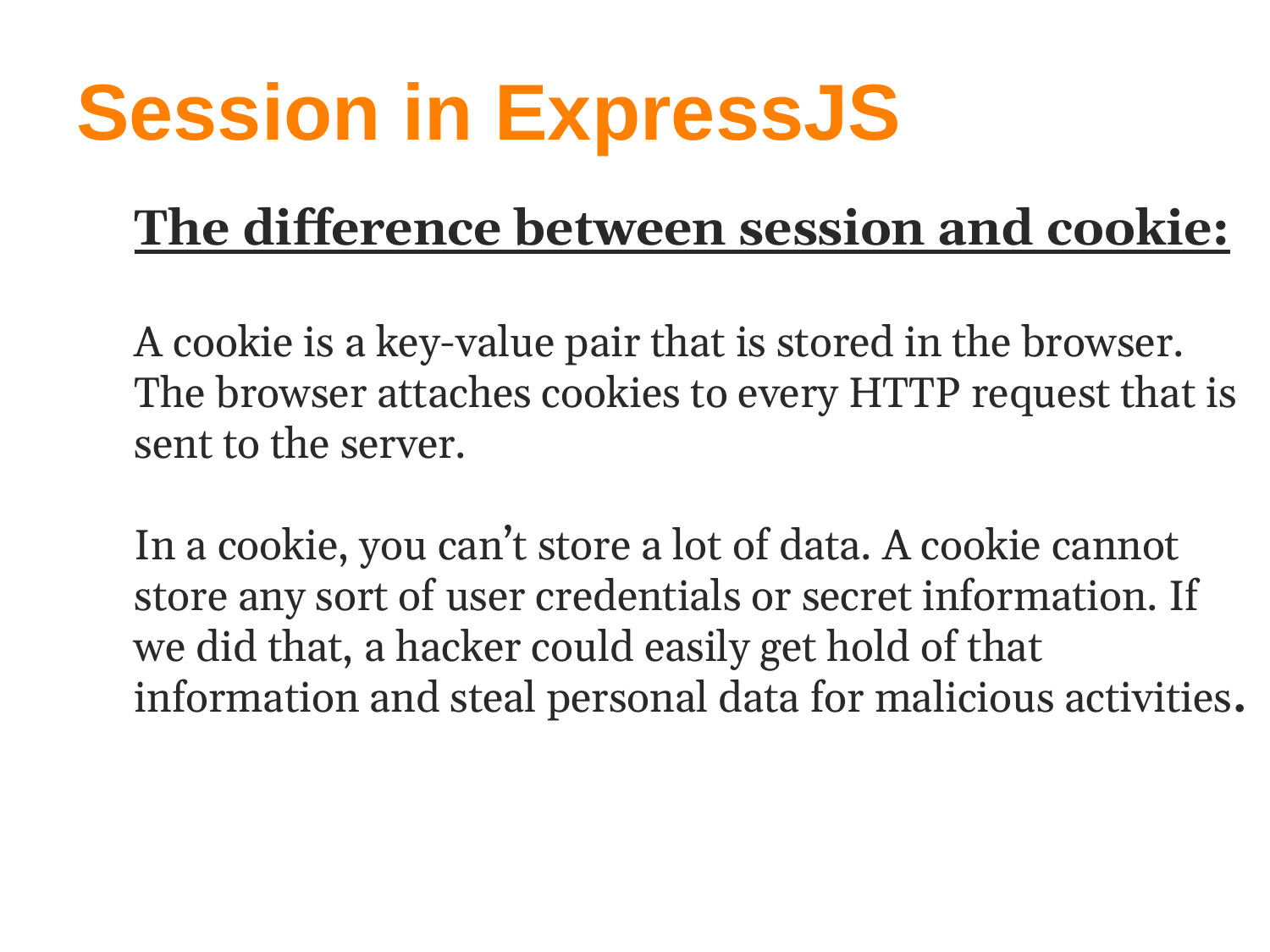

# Session in ExpressJS
The difference between session and cookie:

A cookie is a key-value pair that is stored in the browser. The browser attaches cookies to every HTTP request that is sent to the server.

In a cookie, you can’t store a lot of data. A cookie cannot store any sort of user credentials or secret information. If we did that, a hacker could easily get hold of that information and steal personal data for malicious activities.